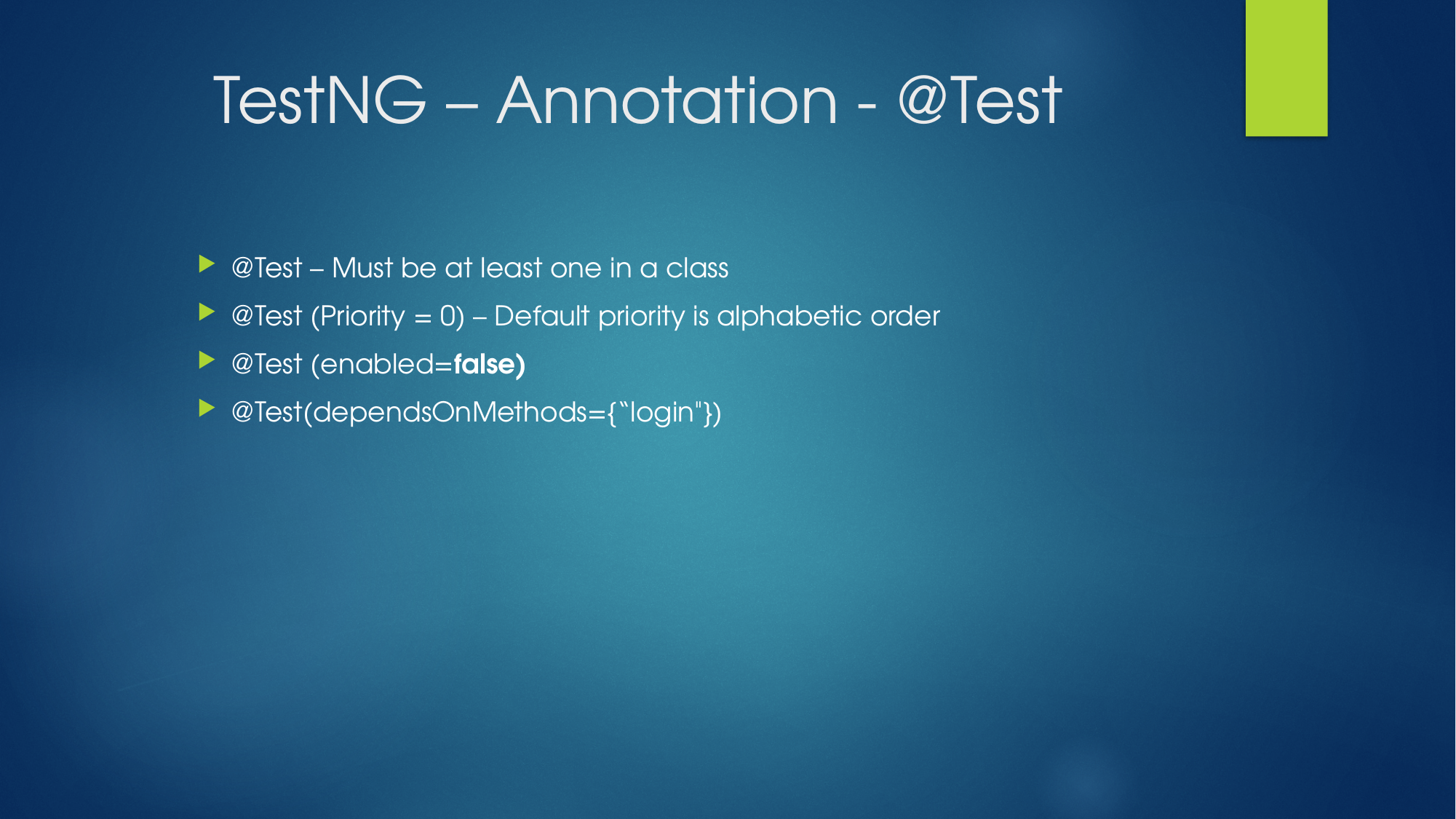

# TestNG – Annotation - @Test
@Test – Must be at least one in a class
@Test (Priority = 0) – Default priority is alphabetic order
@Test (enabled=false)
@Test(dependsOnMethods={“login"})